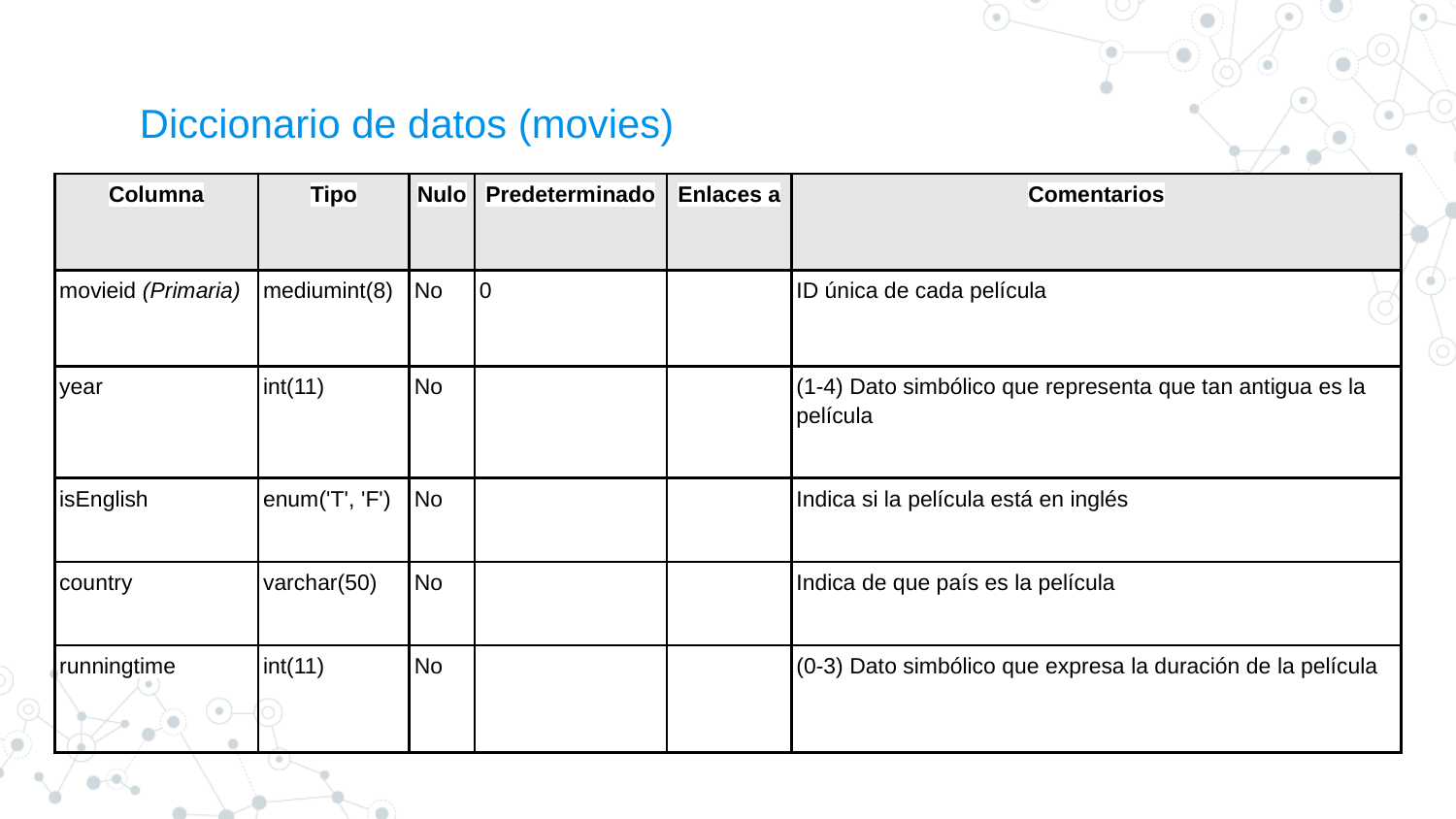

# Diccionario de datos (movies)
| Columna | Tipo | Nulo | Predeterminado | Enlaces a | Comentarios |
| --- | --- | --- | --- | --- | --- |
| movieid (Primaria) | mediumint(8) | No | 0 |  | ID única de cada película |
| year | int(11) | No |  |  | (1-4) Dato simbólico que representa que tan antigua es la película |
| isEnglish | enum('T', 'F') | No |  |  | Indica si la película está en inglés |
| country | varchar(50) | No |  |  | Indica de que país es la película |
| runningtime | int(11) | No |  |  | (0-3) Dato simbólico que expresa la duración de la película |
Contiene datos acerca de directores que participan en películas